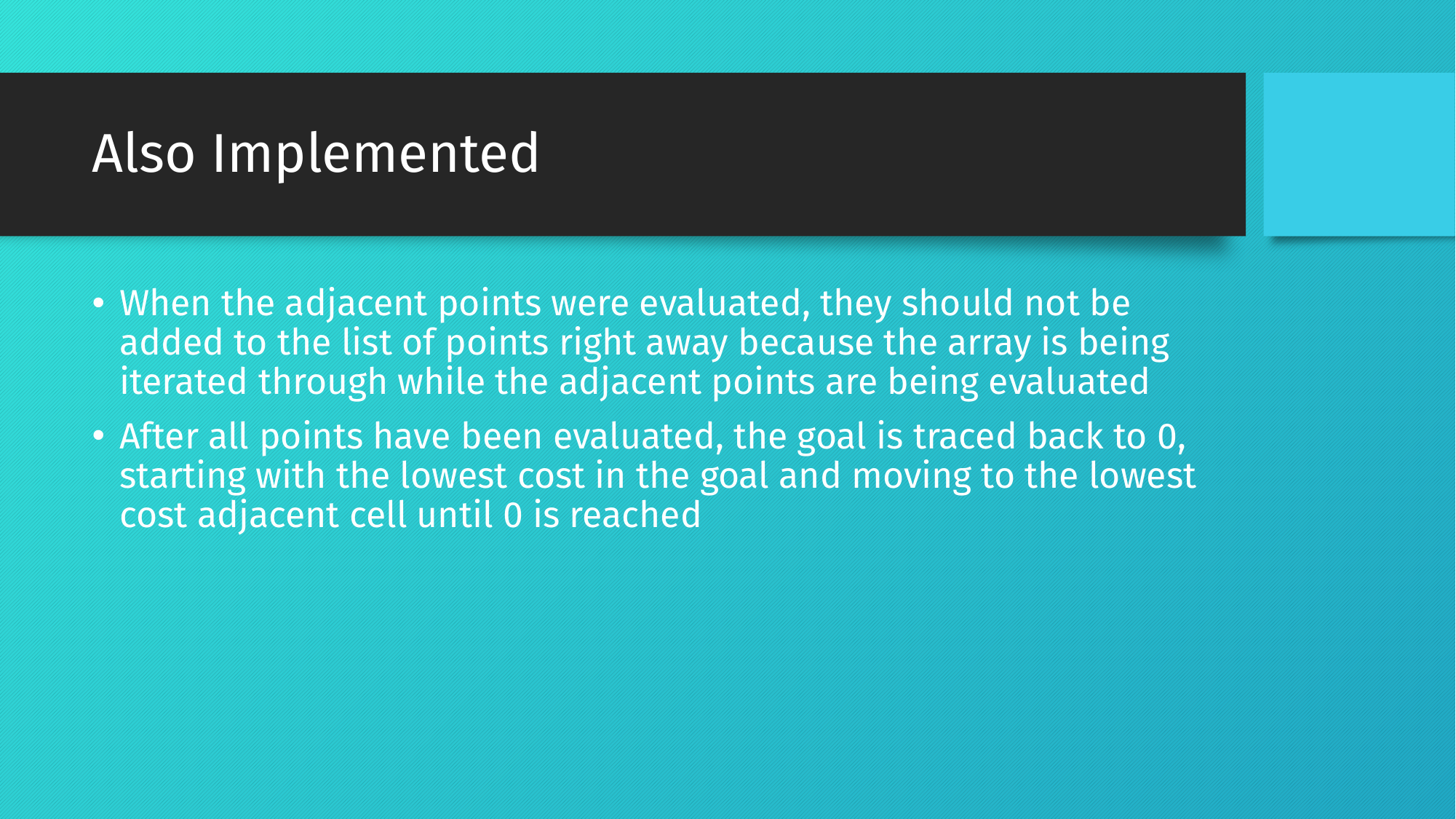

# Also Implemented
When the adjacent points were evaluated, they should not be added to the list of points right away because the array is being iterated through while the adjacent points are being evaluated
After all points have been evaluated, the goal is traced back to 0, starting with the lowest cost in the goal and moving to the lowest cost adjacent cell until 0 is reached